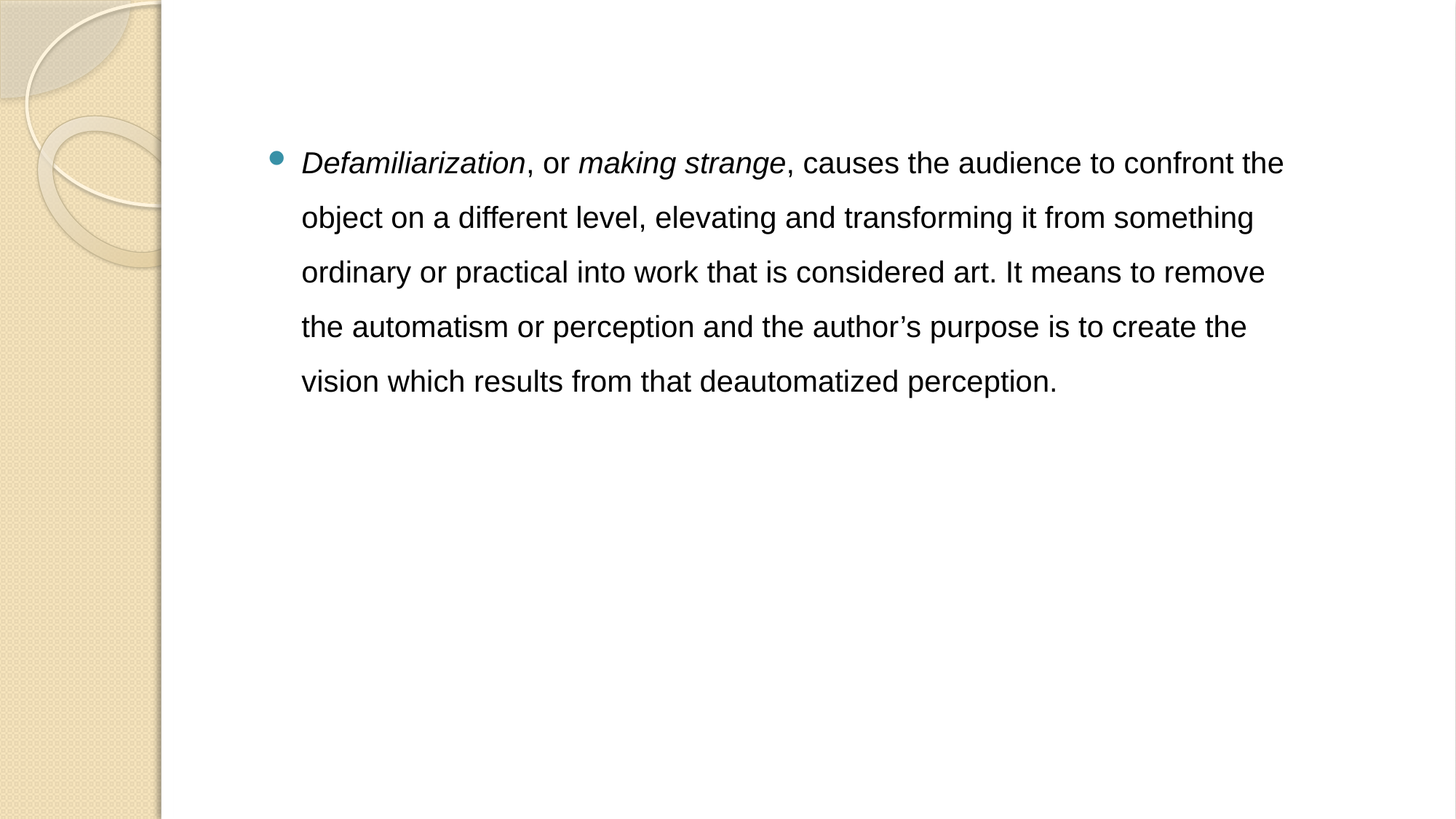

Defamiliarization, or making strange, causes the audience to confront the object on a different level, elevating and transforming it from something ordinary or practical into work that is considered art. It means to remove the automatism or perception and the author’s purpose is to create the vision which results from that deautomatized perception.